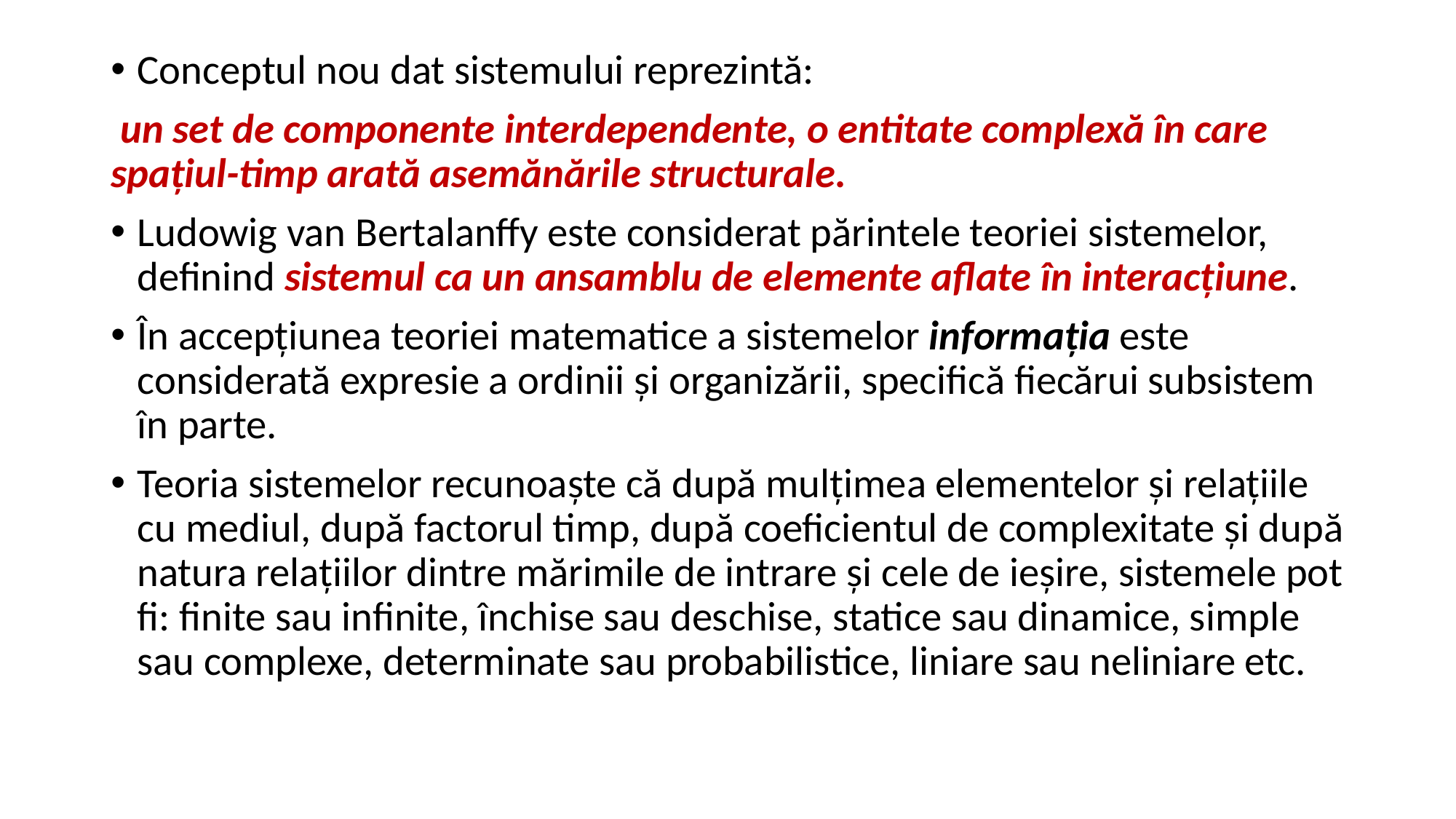

Conceptul nou dat sistemului reprezintă:
 un set de componente interdependente, o entitate complexă în care spaţiul-timp arată asemănările structurale.
Ludowig van Bertalanffy este considerat părintele teoriei sistemelor, definind sistemul ca un ansamblu de elemente aflate în interacţiune.
În accepţiunea teoriei matematice a sistemelor informaţia este considerată expresie a ordinii şi organizării, specifică fiecărui subsistem în parte.
Teoria sistemelor recunoaşte că după mulţimea elementelor şi relaţiile cu mediul, după factorul timp, după coeficientul de complexitate şi după natura relaţiilor dintre mărimile de intrare şi cele de ieşire, sistemele pot fi: finite sau infinite, închise sau deschise, statice sau dinamice, simple sau complexe, determinate sau probabilistice, liniare sau neliniare etc.